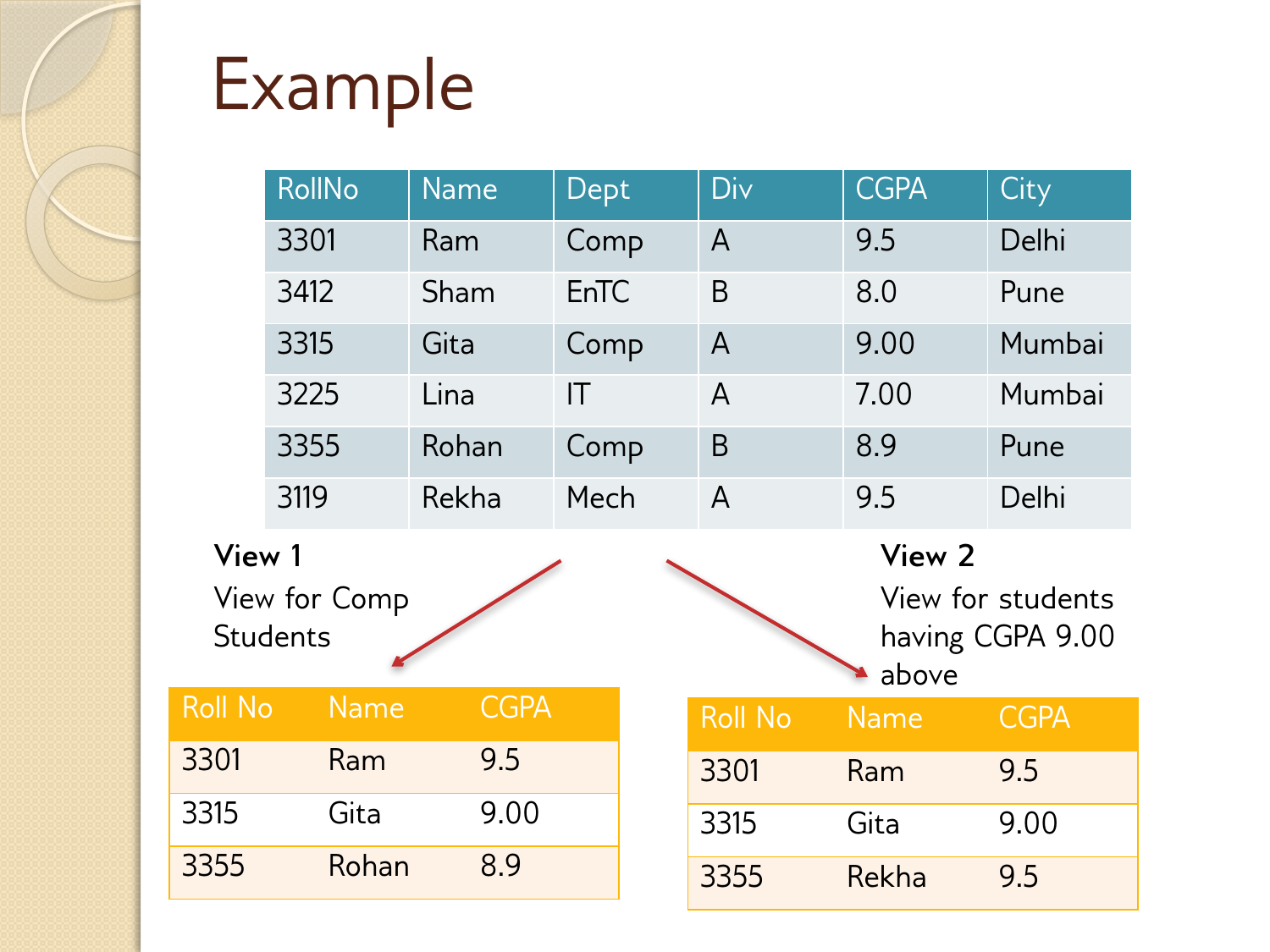

# Example
| RollNo | Name | Dept | Div | CGPA | City |
| --- | --- | --- | --- | --- | --- |
| 3301 | Ram | Comp | A | 9.5 | Delhi |
| 3412 | Sham | EnTC | B | 8.0 | Pune |
| 3315 | Gita | Comp | A | 9.00 | Mumbai |
| 3225 | Lina | IT | A | 7.00 | Mumbai |
| 3355 | Rohan | Comp | B | 8.9 | Pune |
| 3119 | Rekha | Mech | A | 9.5 | Delhi |
View 1
View 2
View for Comp Students
View for students having CGPA 9.00 above
| Roll No | Name | CGPA |
| --- | --- | --- |
| 3301 | Ram | 9.5 |
| 3315 | Gita | 9.00 |
| 3355 | Rohan | 8.9 |
| Roll No | Name | CGPA |
| --- | --- | --- |
| 3301 | Ram | 9.5 |
| 3315 | Gita | 9.00 |
| 3355 | Rekha | 9.5 |